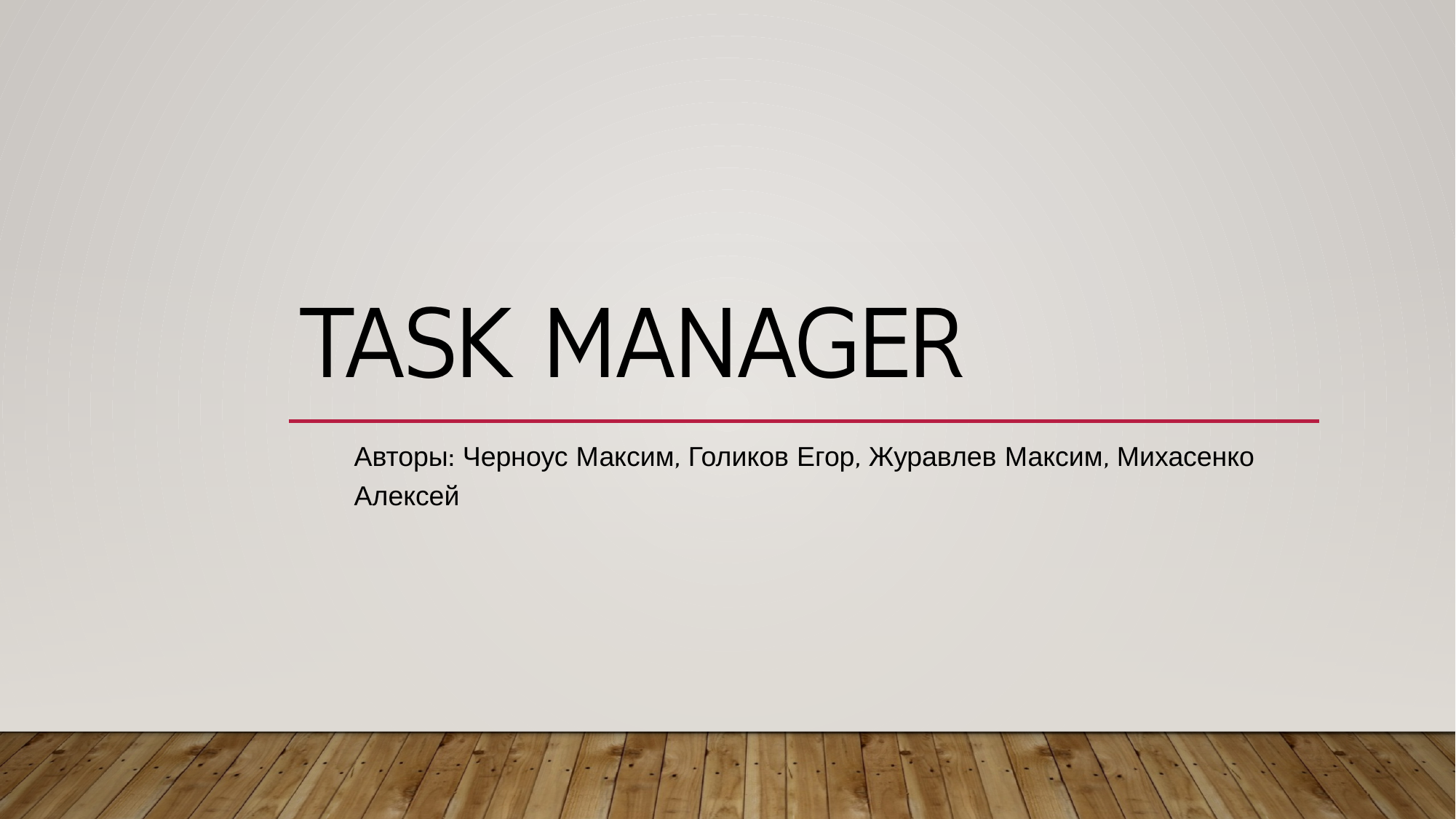

# Task manager
Авторы: Черноус Максим, Голиков Егор, Журавлев Максим, Михасенко Алексей